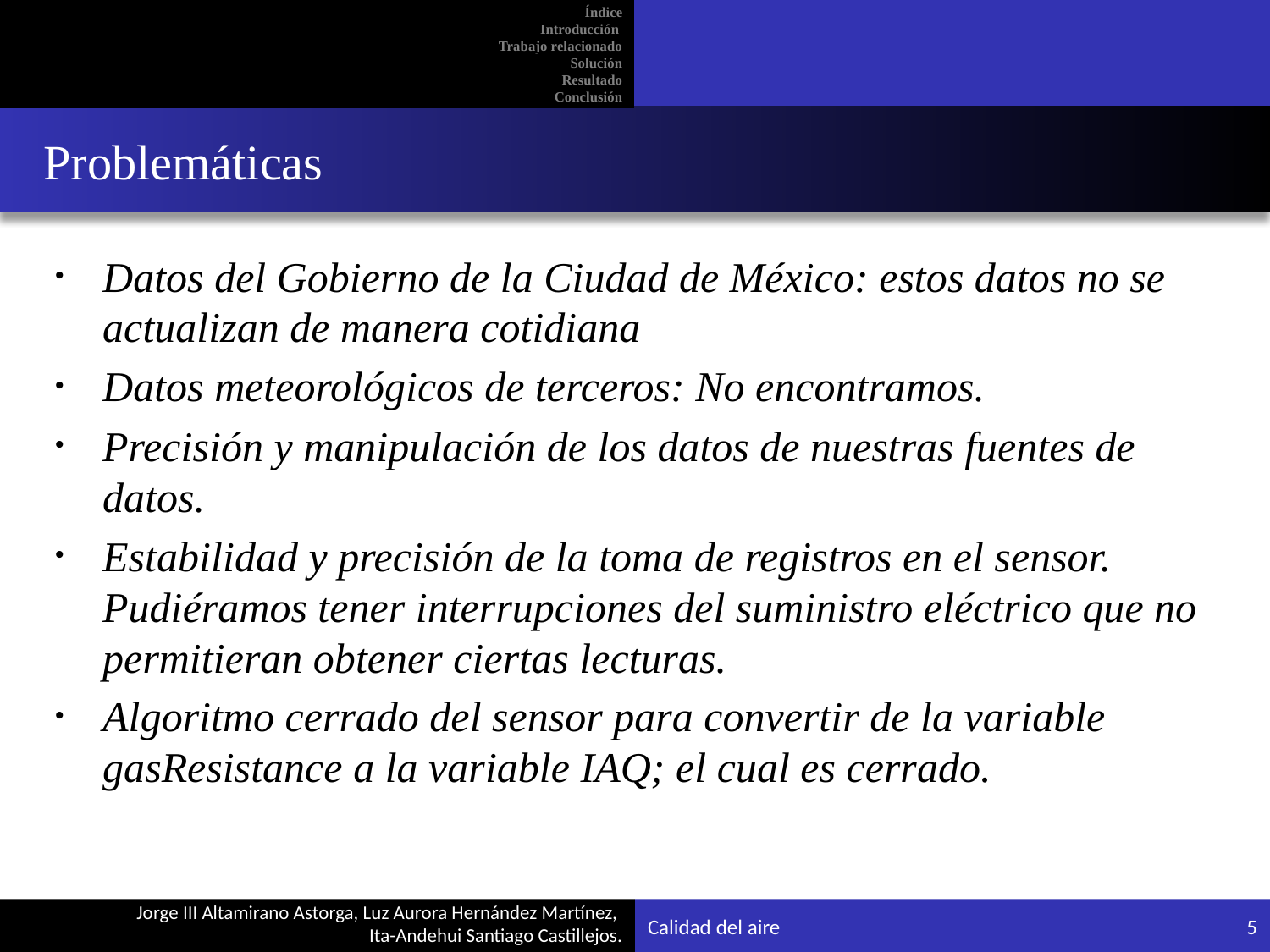

Índice
Introducción
Trabajo relacionado
Solución
Resultado
Conclusión

# Problemáticas
Datos del Gobierno de la Ciudad de México: estos datos no se actualizan de manera cotidiana
Datos meteorológicos de terceros: No encontramos.
Precisión y manipulación de los datos de nuestras fuentes de datos.
Estabilidad y precisión de la toma de registros en el sensor. Pudiéramos tener interrupciones del suministro eléctrico que no permitieran obtener ciertas lecturas.
Algoritmo cerrado del sensor para convertir de la variable gasResistance a la variable IAQ; el cual es cerrado.
Calidad del aire
5